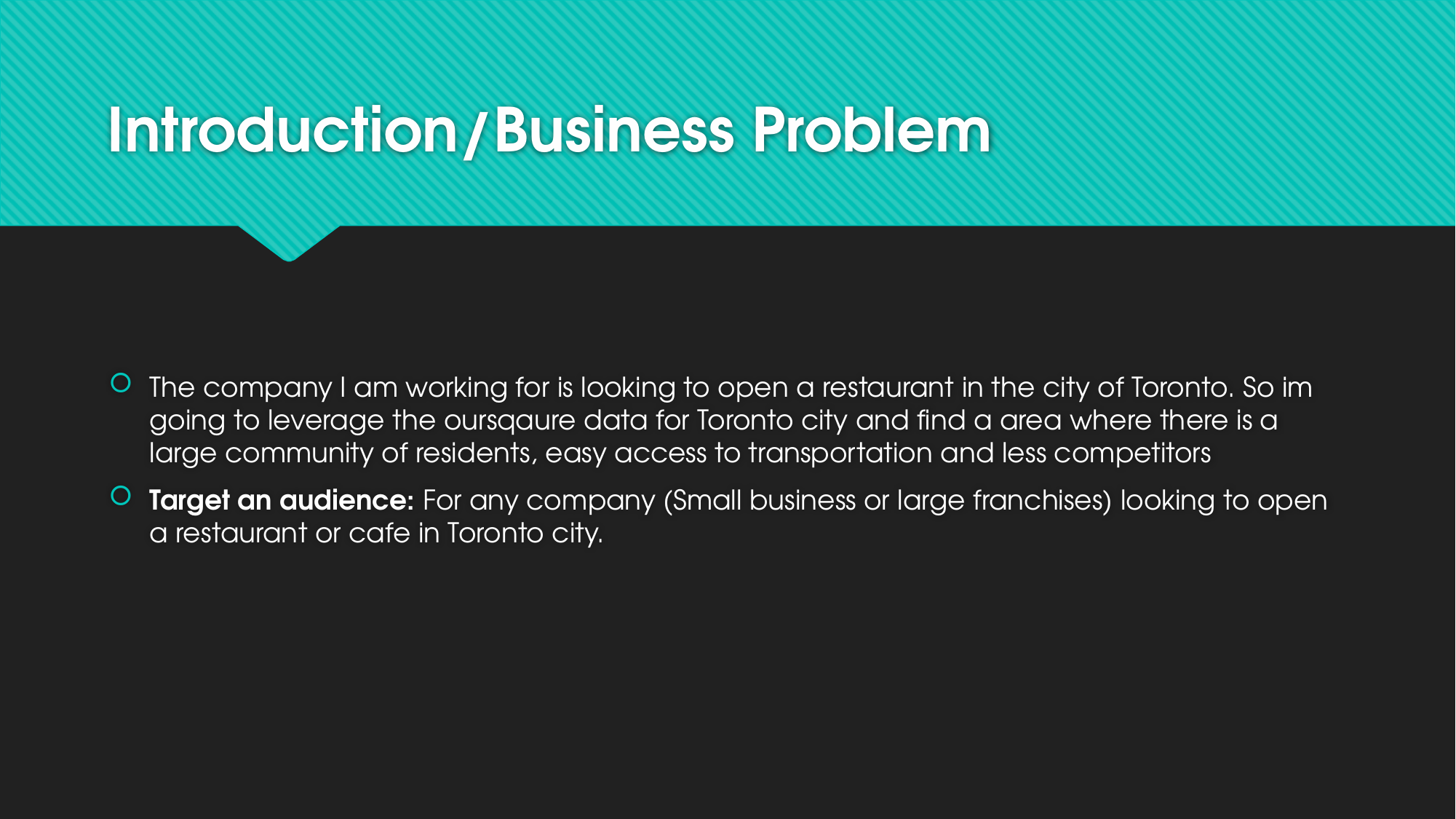

# Introduction/Business Problem
The company I am working for is looking to open a restaurant in the city of Toronto. So im going to leverage the oursqaure data for Toronto city and find a area where there is a large community of residents, easy access to transportation and less competitors
Target an audience: For any company (Small business or large franchises) looking to open a restaurant or cafe in Toronto city.